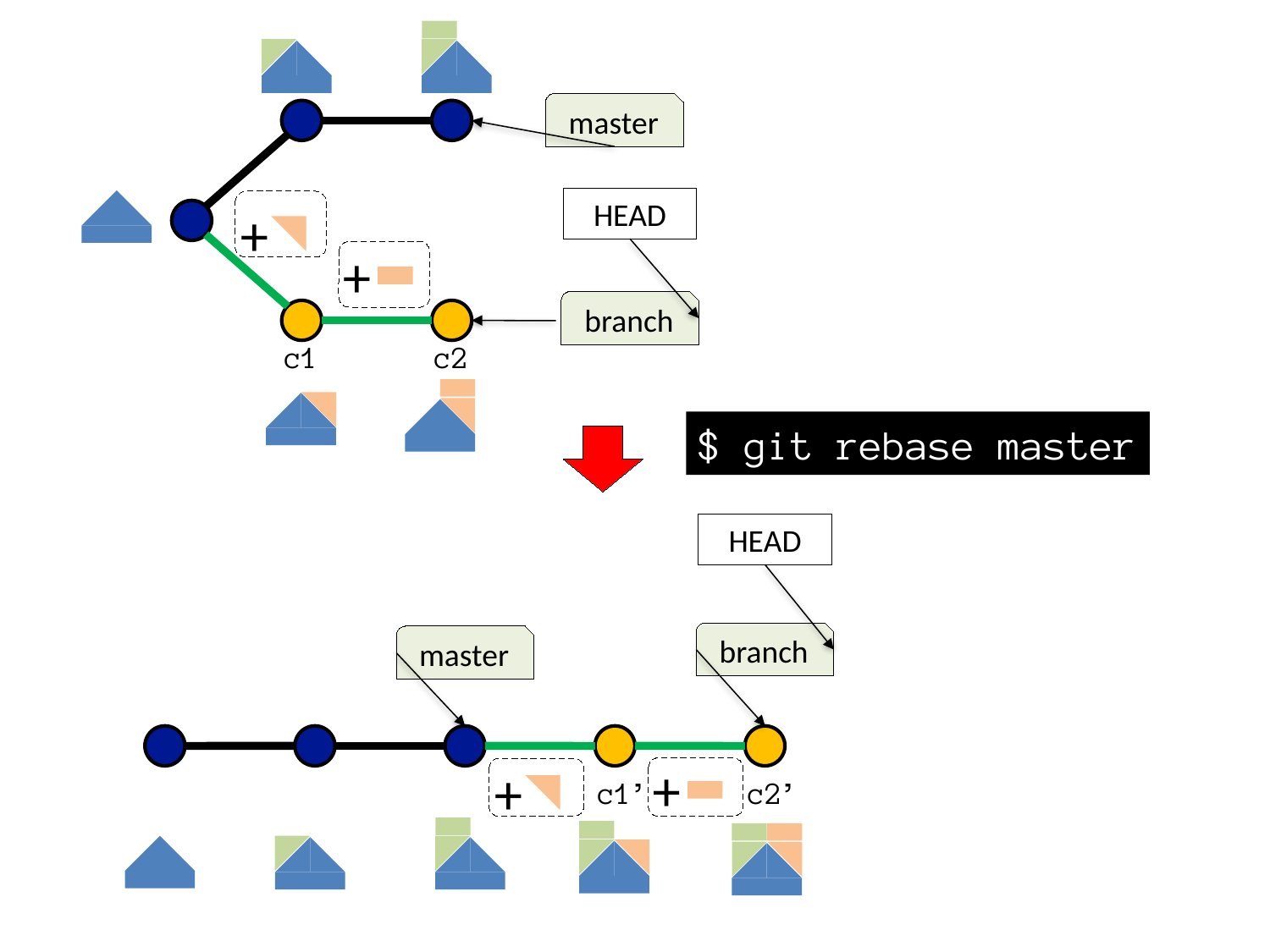

master

HEAD

+

+

branch

c1
c2

$ git rebase master

HEAD
branch
master

+
+

c1’
c2’